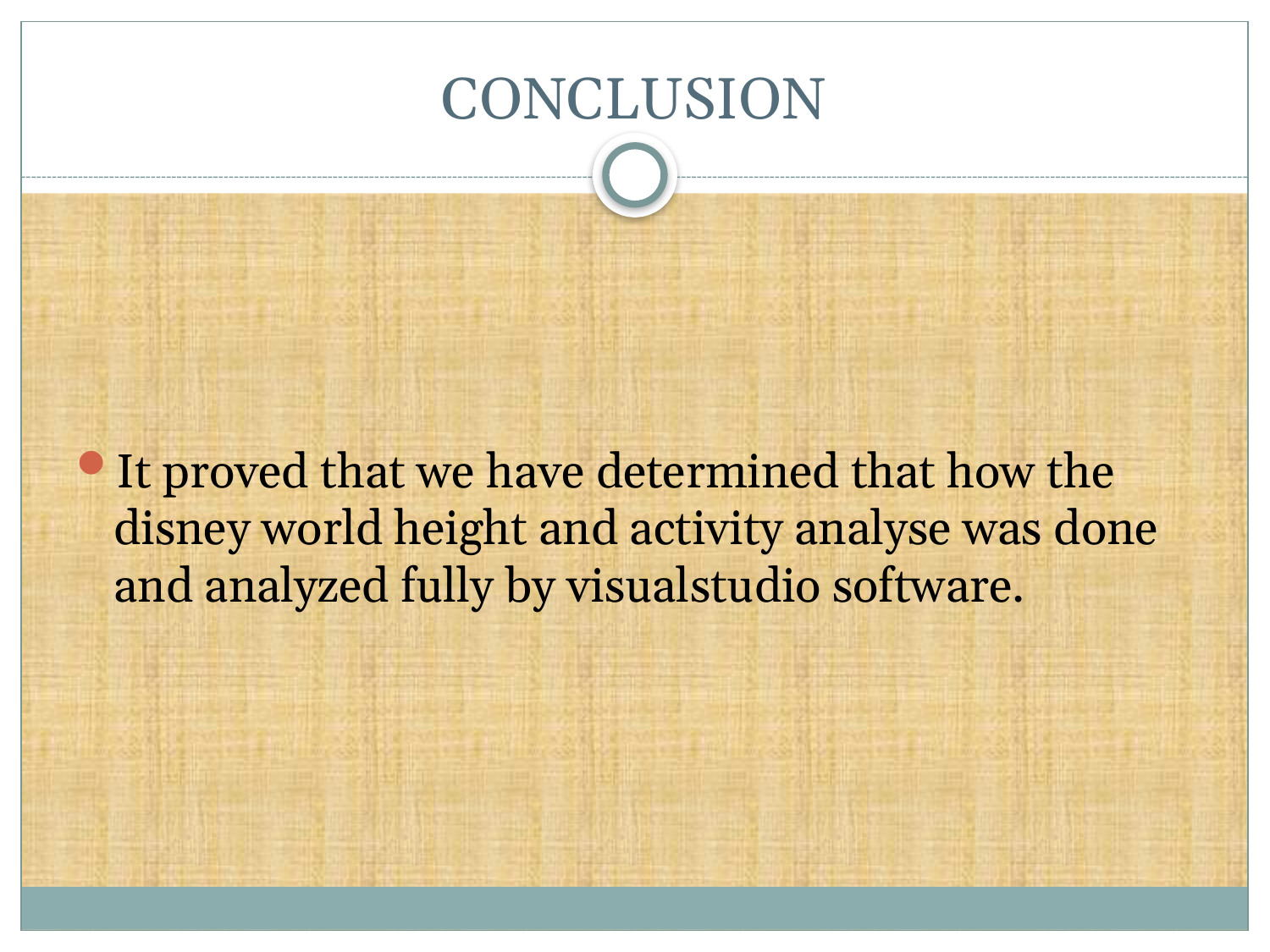

# CONCLUSION
It proved that we have determined that how the disney world height and activity analyse was done and analyzed fully by visualstudio software.